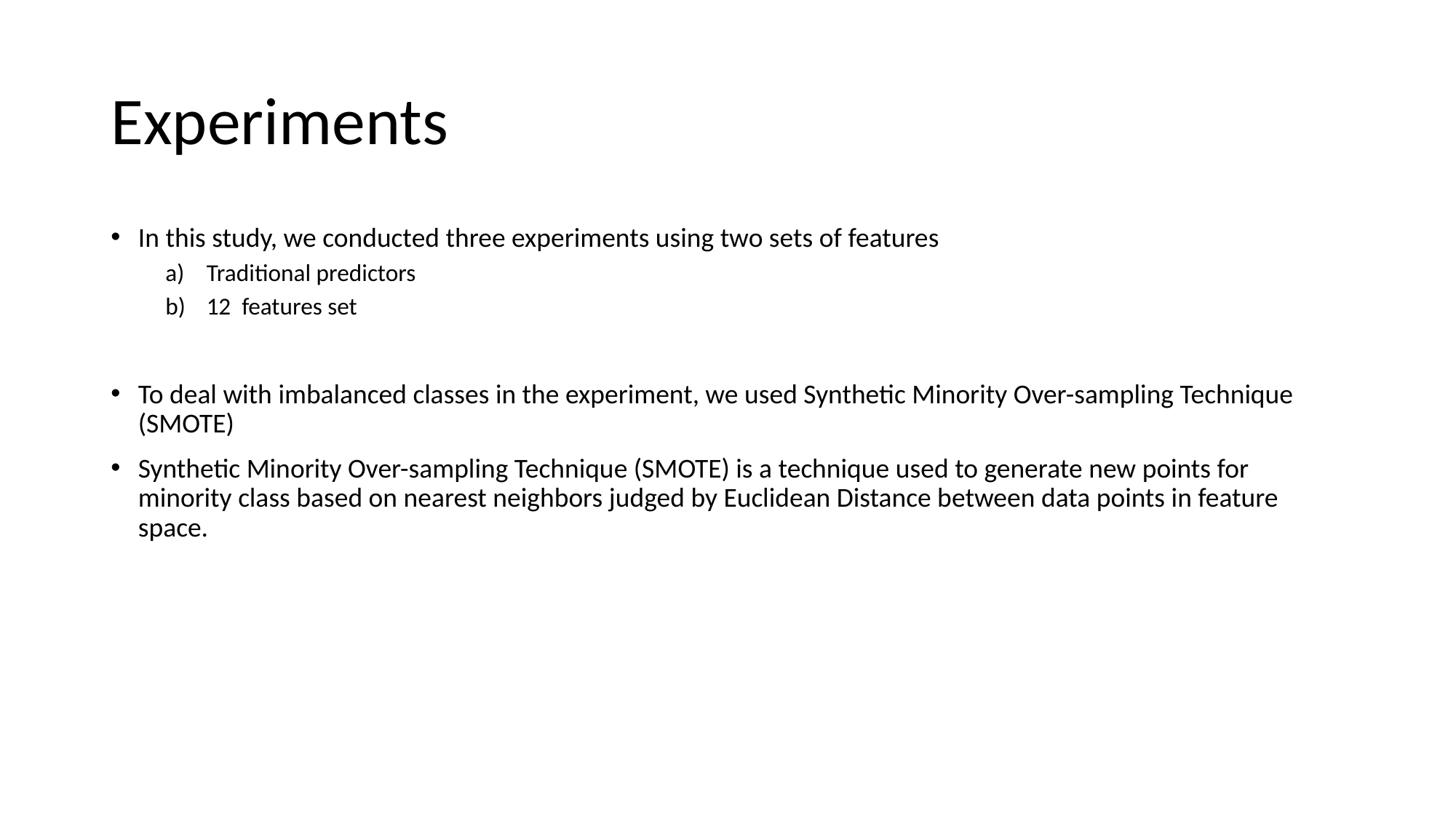

# Experiments
In this study, we conducted three experiments using two sets of features
Traditional predictors
12  features set

To deal with imbalanced classes in the experiment, we used Synthetic Minority Over-sampling Technique (SMOTE)
Synthetic Minority Over-sampling Technique (SMOTE) is a technique used to generate new points for minority class based on nearest neighbors judged by Euclidean Distance between data points in feature space.